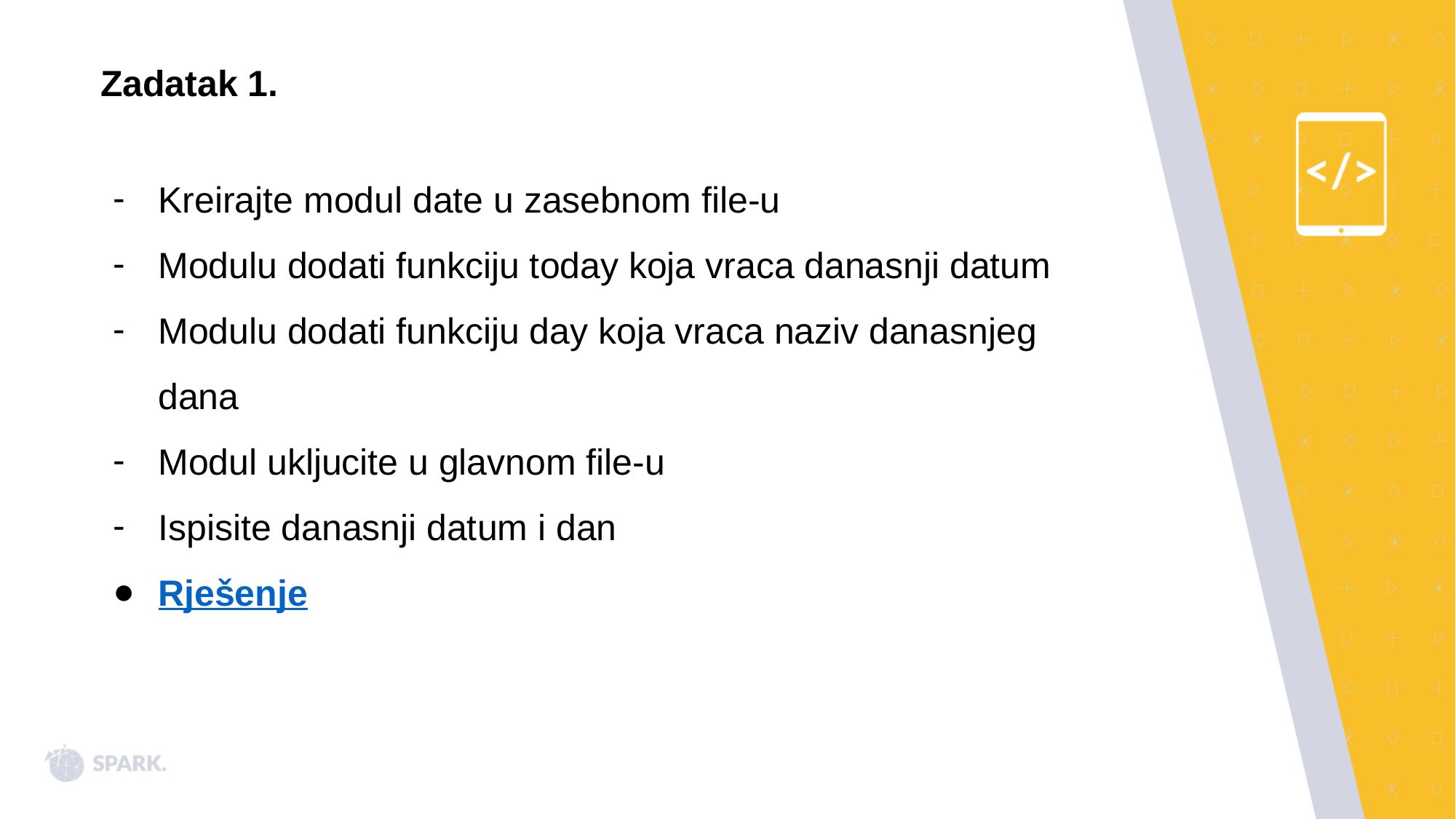

Zadatak 1.
Kreirajte modul date u zasebnom file-u
Modulu dodati funkciju today koja vraca danasnji datum
Modulu dodati funkciju day koja vraca naziv danasnjeg dana
Modul ukljucite u glavnom file-u
Ispisite danasnji datum i dan
Rješenje